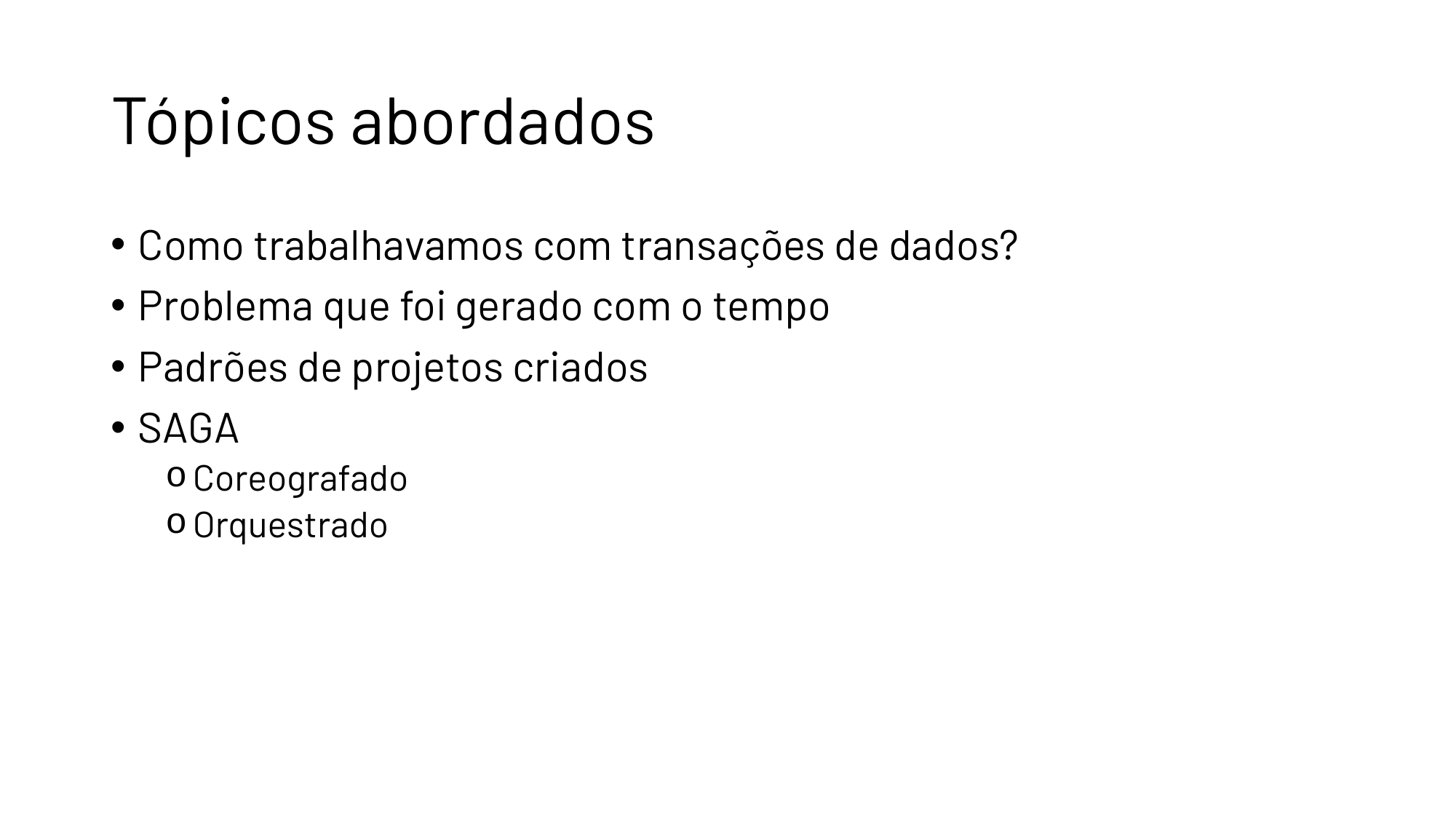

# Tópicos abordados
Como trabalhavamos com transações de dados?
Problema que foi gerado com o tempo
Padrões de projetos criados
SAGA
Coreografado
Orquestrado